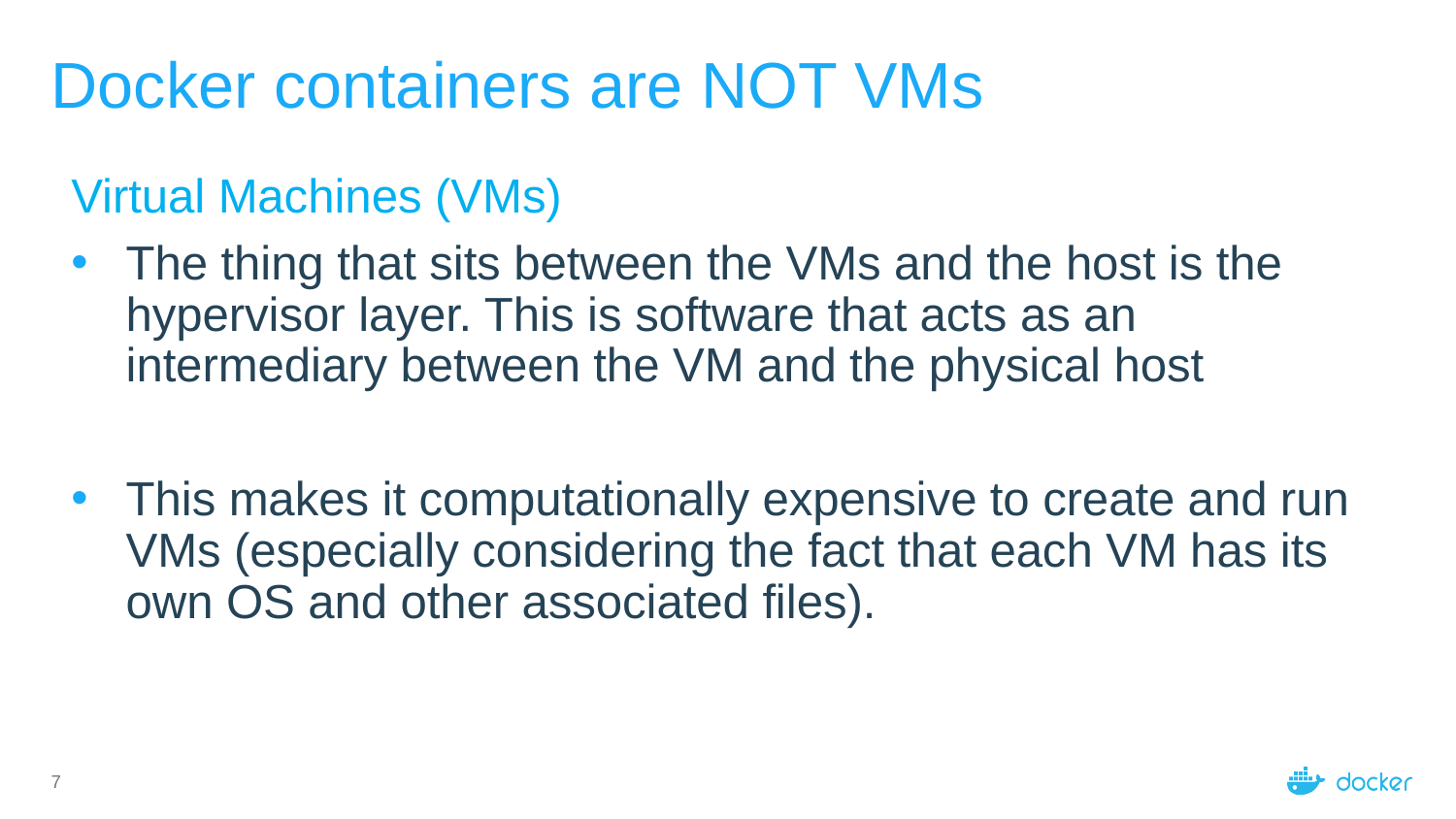

# Docker containers are NOT VMs
Virtual Machines (VMs)
The thing that sits between the VMs and the host is the hypervisor layer. This is software that acts as an intermediary between the VM and the physical host

This makes it computationally expensive to create and run VMs (especially considering the fact that each VM has its own OS and other associated files).
7